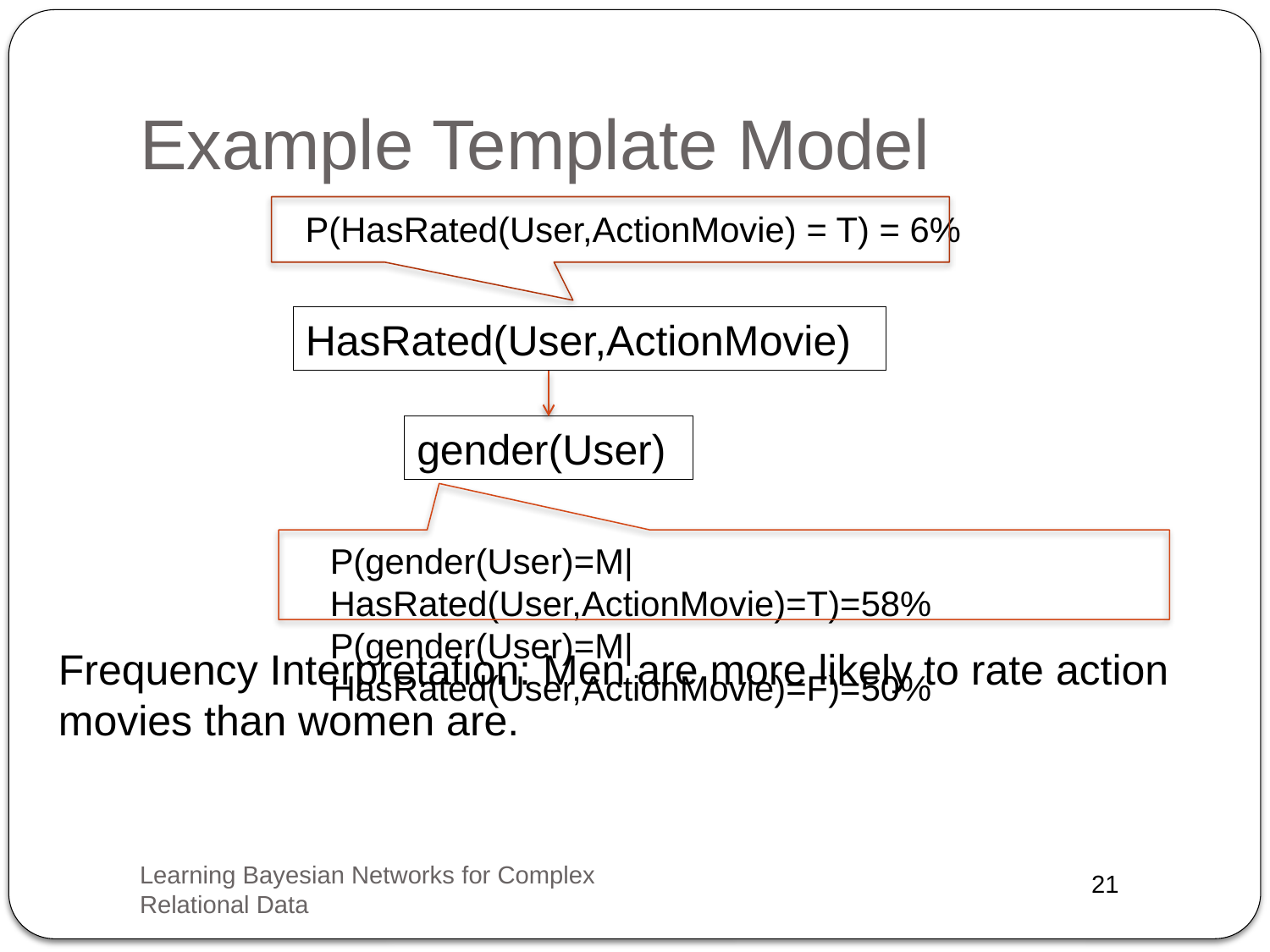

# Example Template Model

P(HasRated(User,ActionMovie) = T) = 6%
HasRated(User,ActionMovie)
gender(User)

P(gender(User)=M|HasRated(User,ActionMovie)=T)=58%
P(gender(User)=M|HasRated(User,ActionMovie)=F)=50%
Frequency Interpretation: Men are more likely to rate action movies than women are.
Learning Bayesian Networks for Complex Relational Data